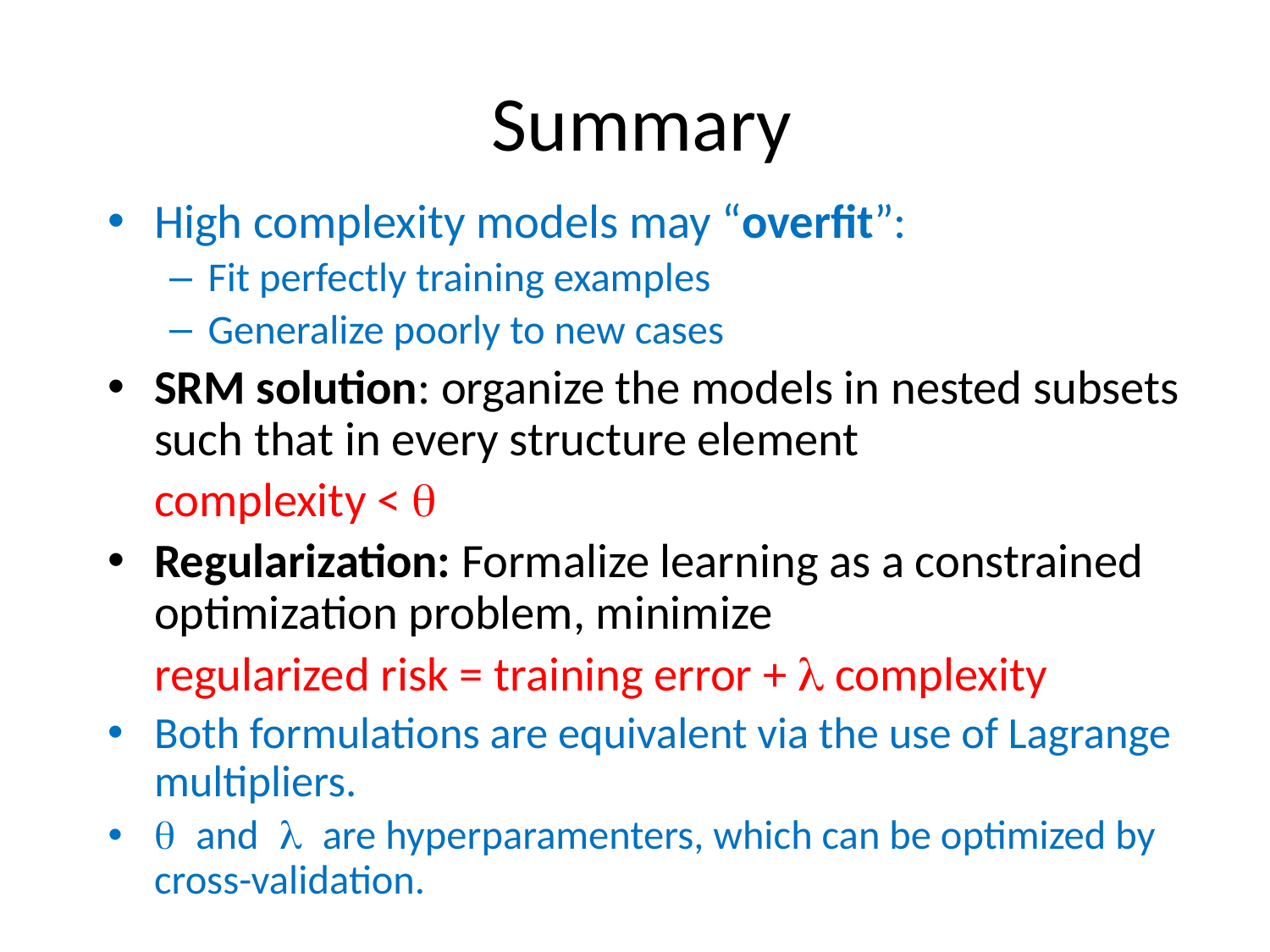

# Summary
High complexity models may “overfit”:
Fit perfectly training examples
Generalize poorly to new cases
SRM solution: organize the models in nested subsets such that in every structure element
			complexity < θ
Regularization: Formalize learning as a constrained optimization problem, minimize
		regularized risk = training error + λ complexity
Both formulations are equivalent via the use of Lagrange multipliers.
θ and λ are hyperparamenters, which can be optimized by cross-validation.